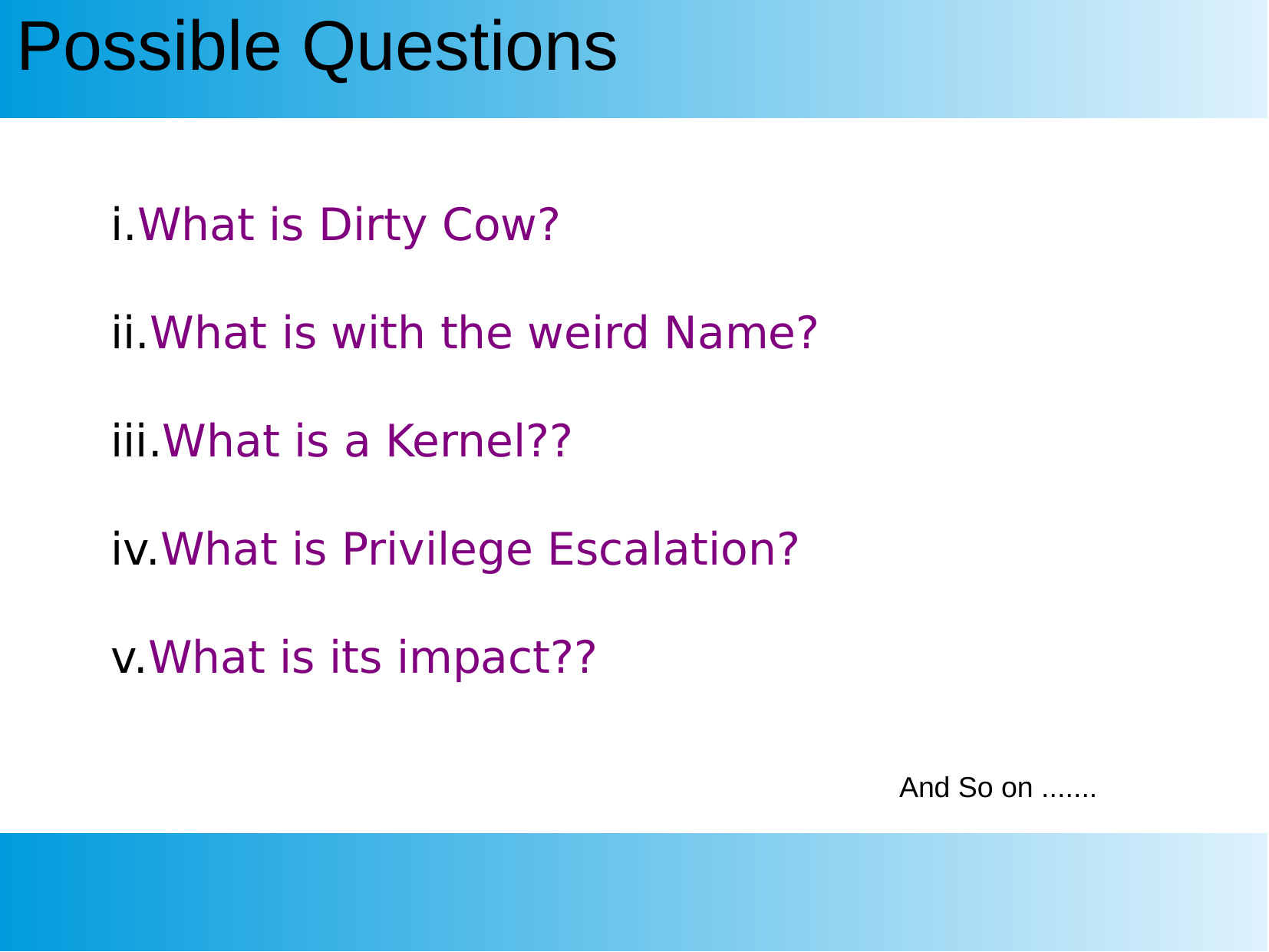

Possible Questions

What is Dirty Cow?
What is with the weird Name?
What is a Kernel??
What is Privilege Escalation?
What is its impact??

And So on .......